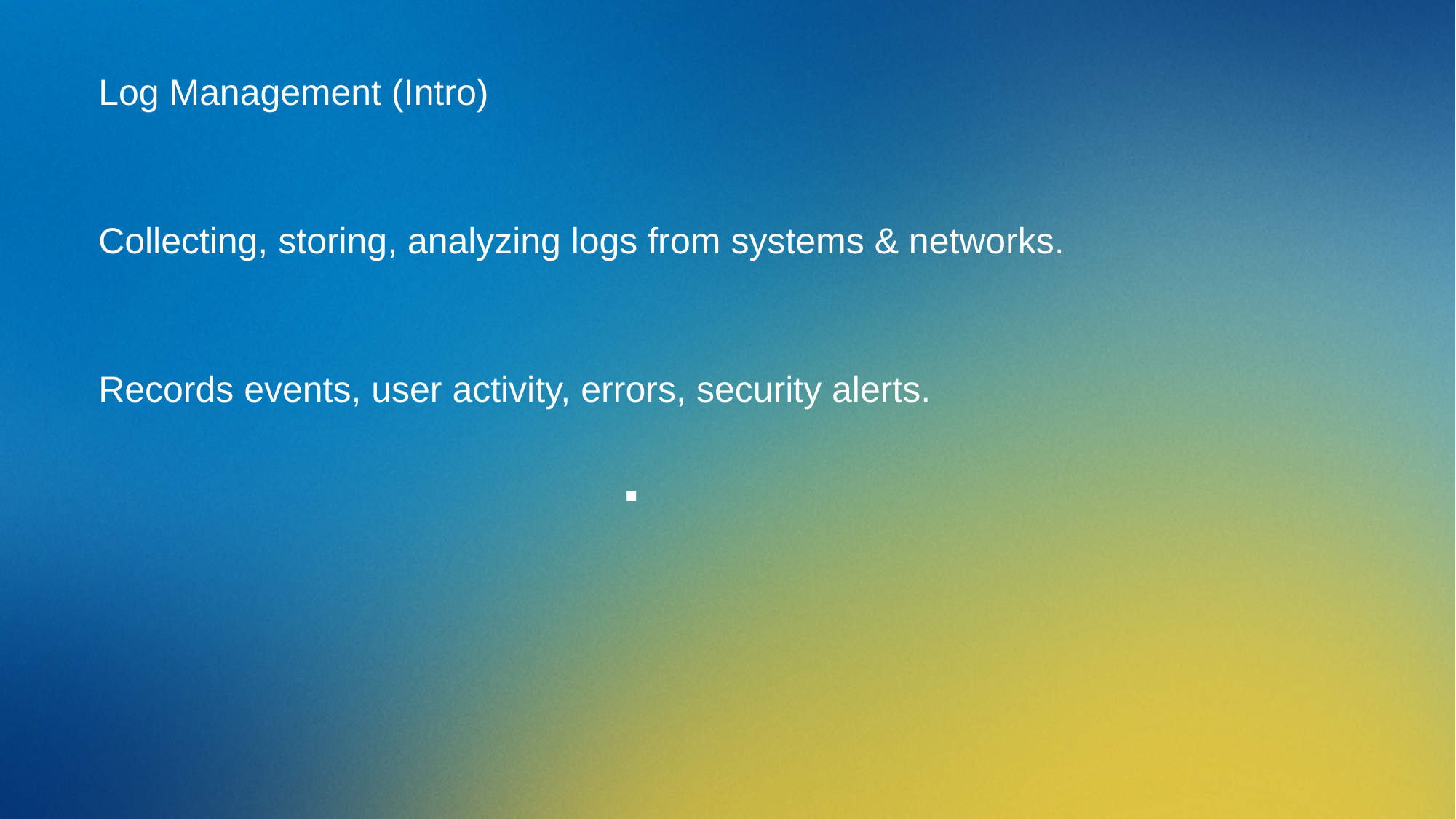

Log Management (Intro)

Collecting, storing, analyzing logs from systems & networks.

Records events, user activity, errors, security alerts.

# .